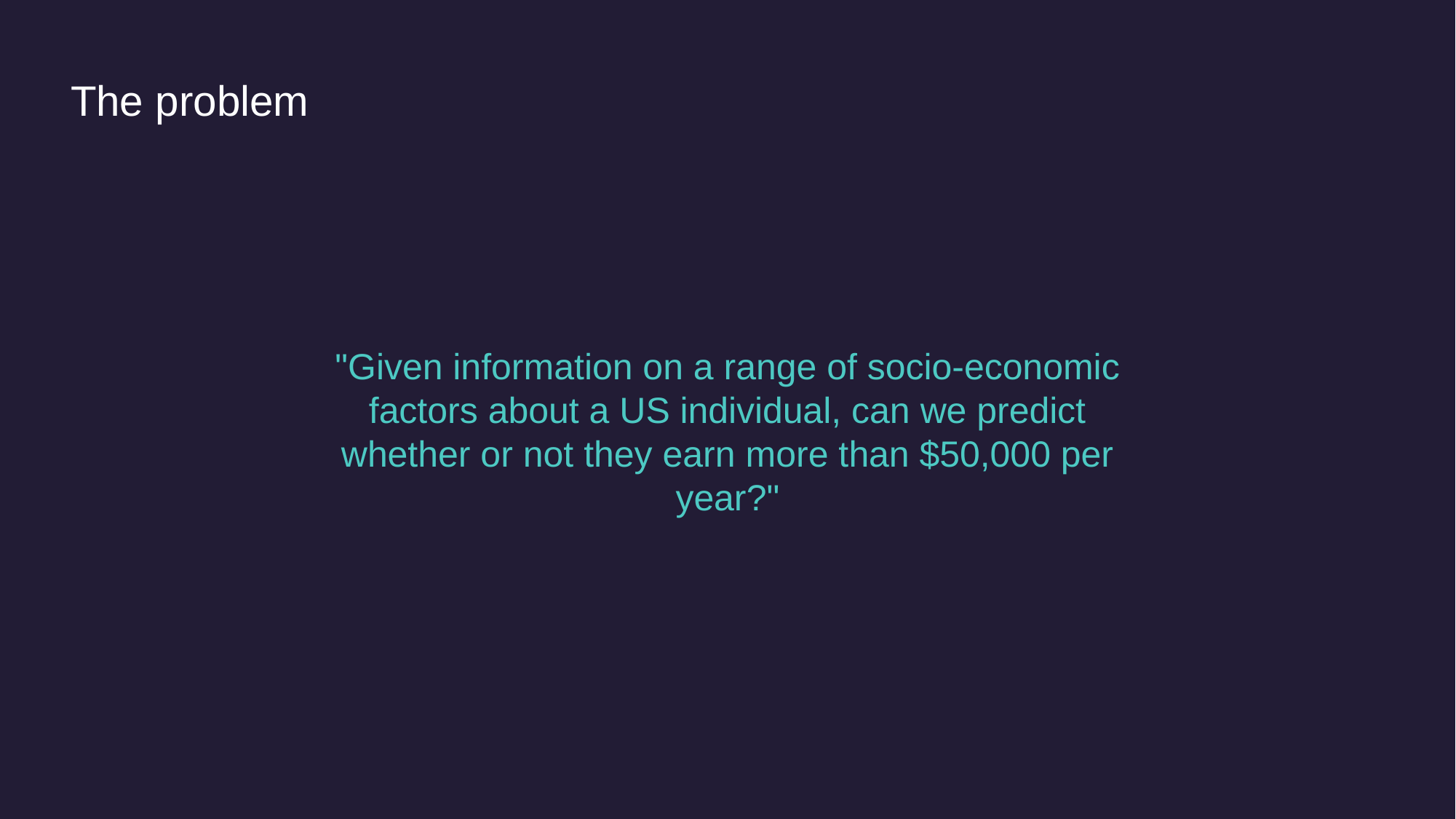

The problem
"Given information on a range of socio-economic factors about a US individual, can we predict whether or not they earn more than $50,000 per year?"